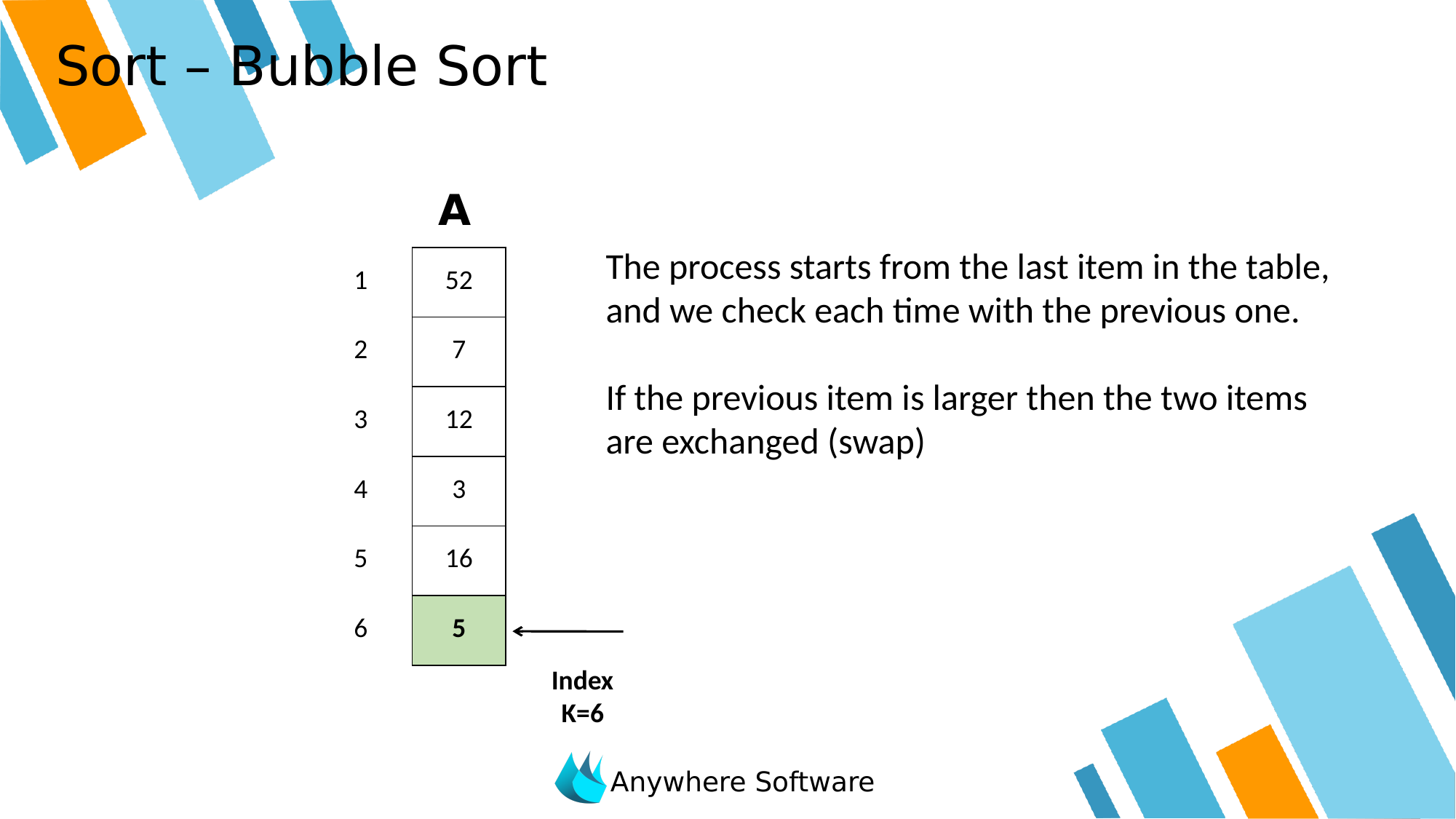

# Sort – Bubble Sort
A
The process starts from the last item in the table, and we check each time with the previous one.

If the previous item is larger then the two items are exchanged (swap)

| 1 |
| --- |
| 2 |
| 3 |
| 4 |
| 5 |
| 6 |
| 52 |
| --- |
| 7 |
| 12 |
| 3 |
| 16 |
| 5 |
Index Κ=6